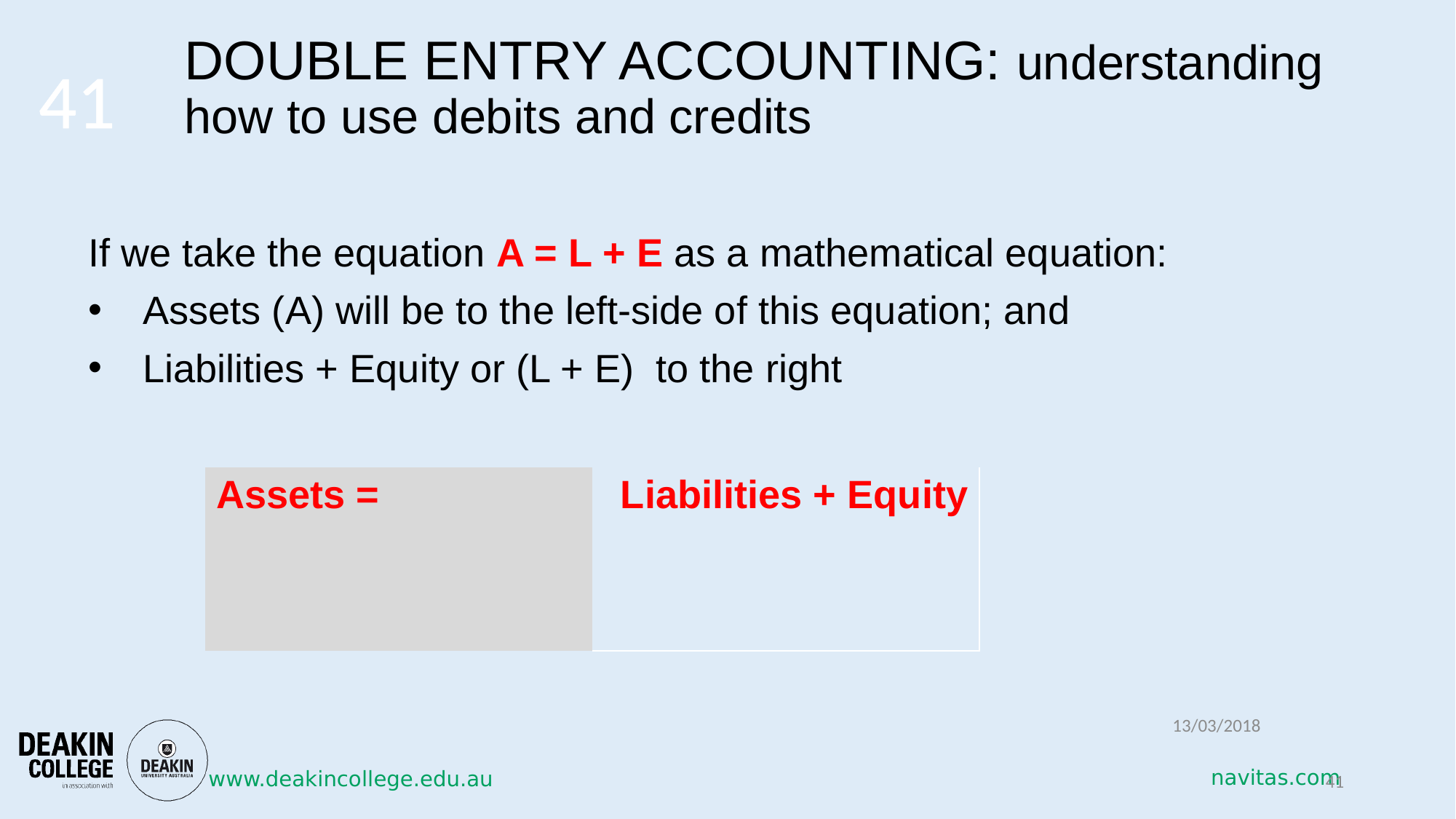

# DOUBLE ENTRY ACCOUNTING: understanding how to use debits and credits
41
If we take the equation A = L + E as a mathematical equation:
Assets (A) will be to the left-side of this equation; and
Liabilities + Equity or (L + E)  to the right
|  |  |
| --- | --- |
| Assets = | Liabilities + Equity |
13/03/2018
41